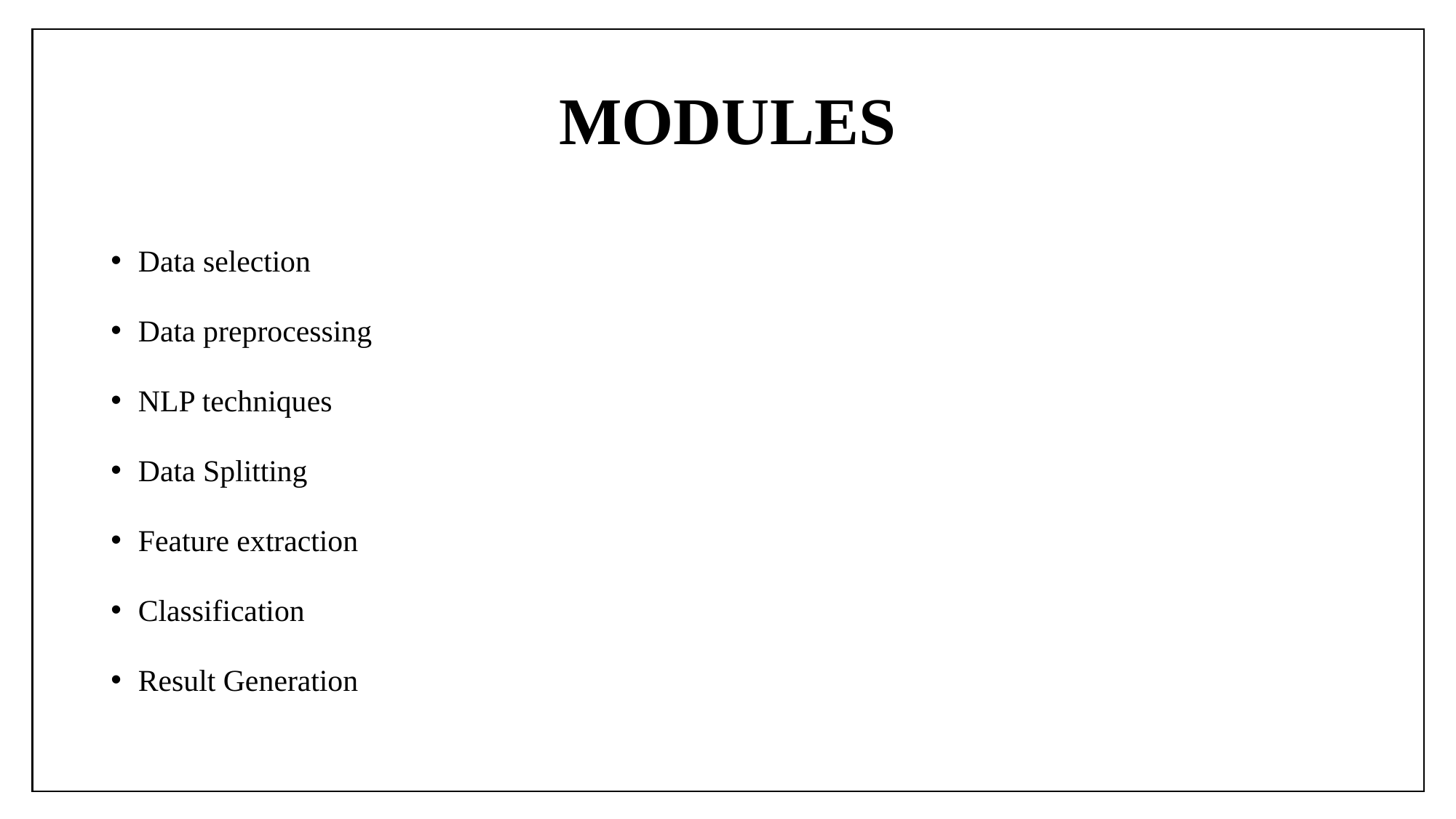

# MODULES
Data selection
Data preprocessing
NLP techniques
Data Splitting
Feature extraction
Classification
Result Generation